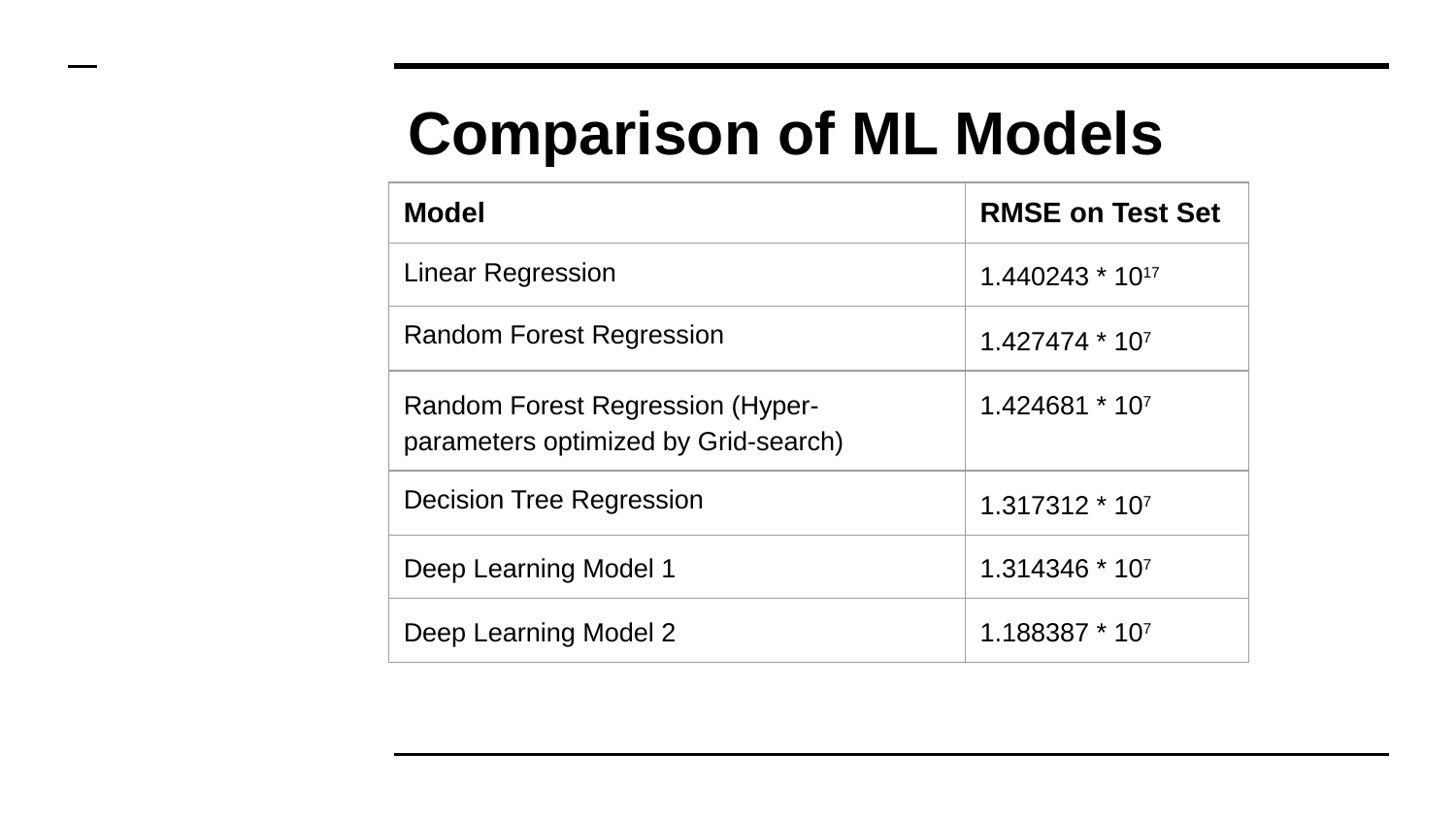

# Comparison of ML Models
| Model | RMSE on Test Set |
| --- | --- |
| Linear Regression | 1.440243 \* 1017 |
| Random Forest Regression | 1.427474 \* 107 |
| Random Forest Regression (Hyper-parameters optimized by Grid-search) | 1.424681 \* 107 |
| Decision Tree Regression | 1.317312 \* 107 |
| Deep Learning Model 1 | 1.314346 \* 107 |
| Deep Learning Model 2 | 1.188387 \* 107 |